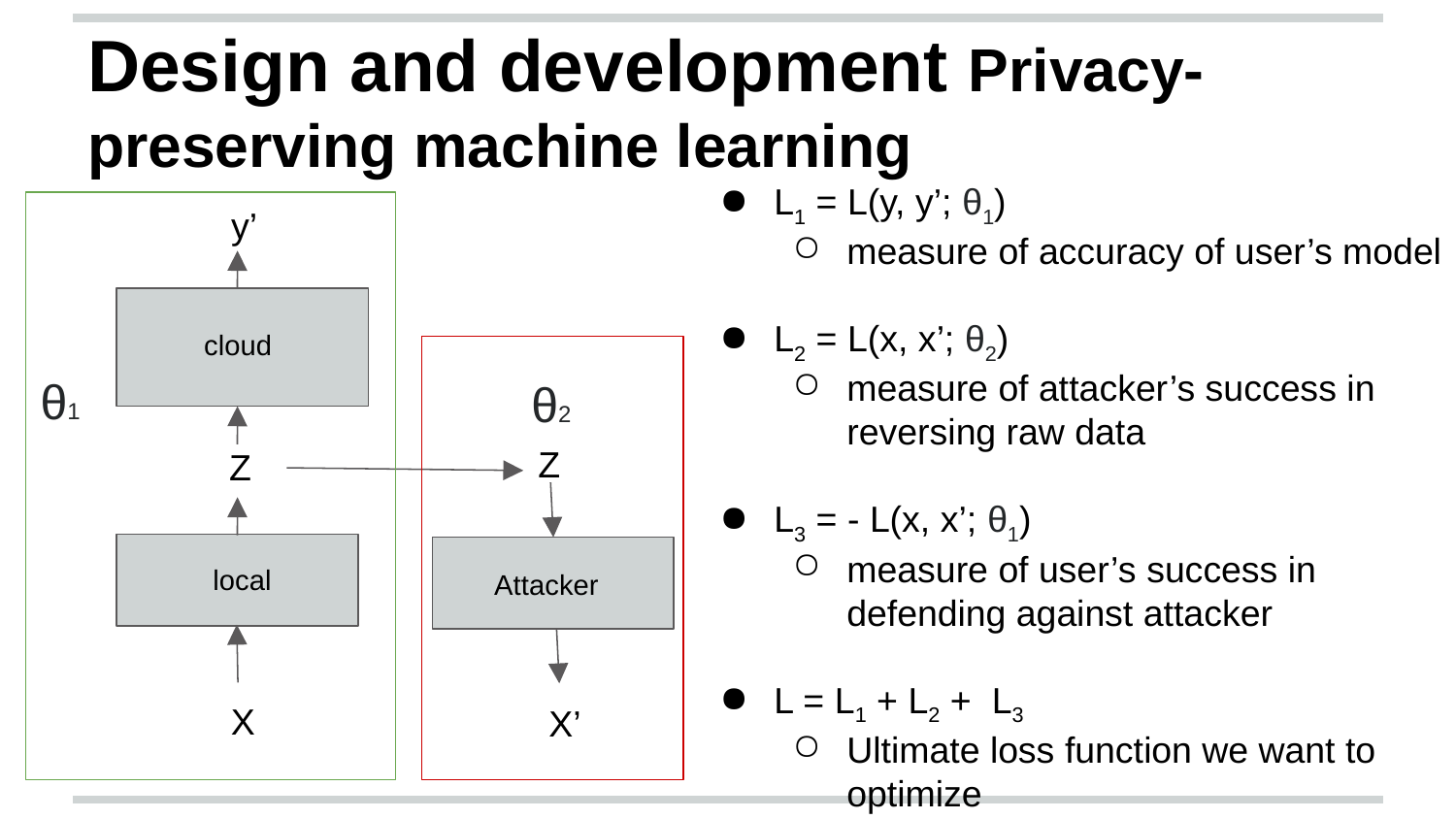

Design and development Privacy-preserving machine learning
L1 = L(y, y’; θ1)
measure of accuracy of user’s model

L2 = L(x, x’; θ2)
measure of attacker’s success in reversing raw data

L3 = - L(x, x’; θ1)
measure of user’s success in defending against attacker

L = L1 + L2 +  L3
Ultimate loss function we want to optimize

y’

cloud

θ1

θ2
Z
Z

local

Attacker

X
X’